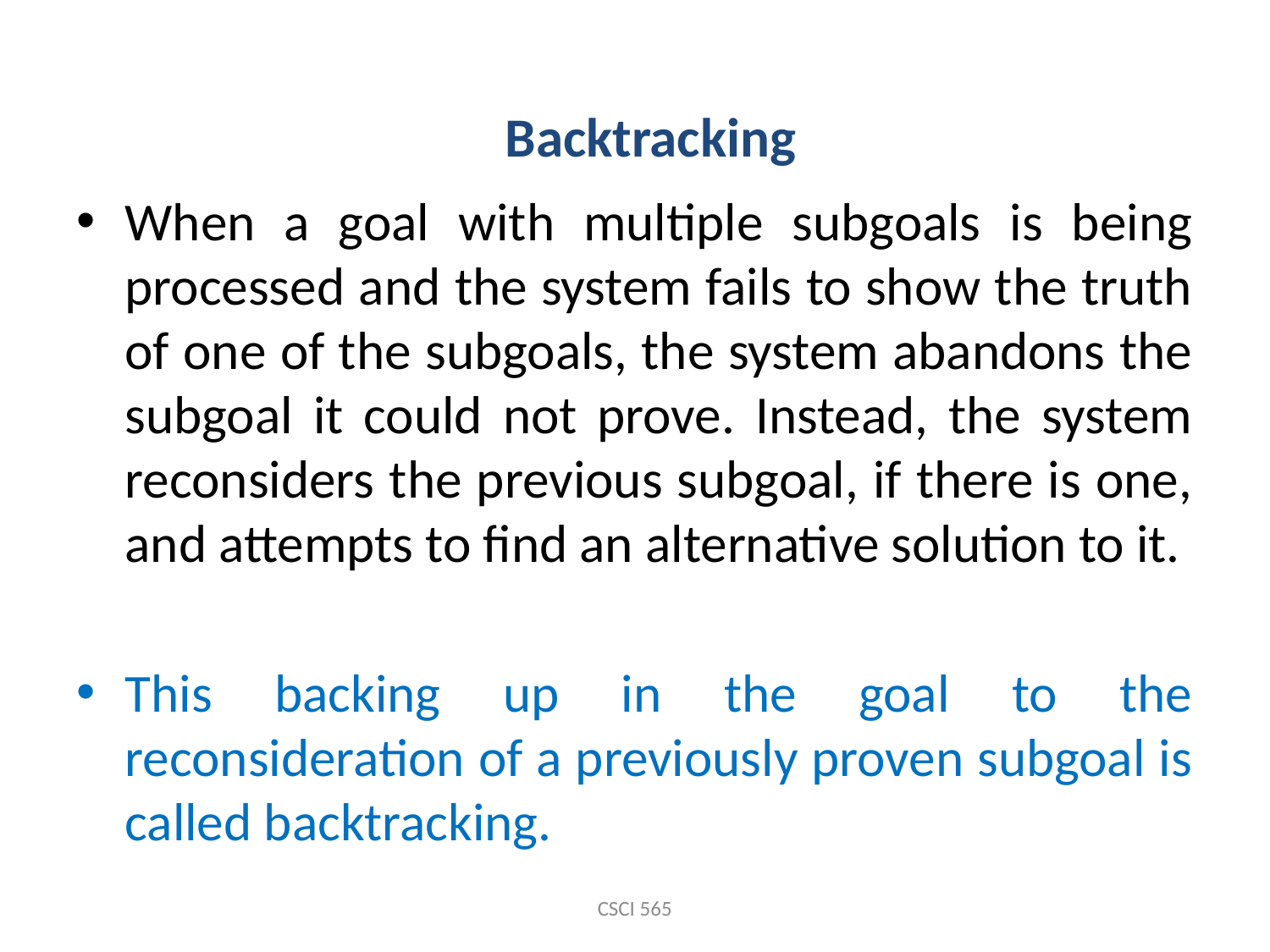

Backtracking

When a goal with multiple subgoals is being processed and the system fails to show the truth of one of the subgoals, the system abandons the subgoal it could not prove. Instead, the system reconsiders the previous subgoal, if there is one, and attempts to find an alternative solution to it.

This backing up in the goal to the reconsideration of a previously proven subgoal is called backtracking.
CSCI 565